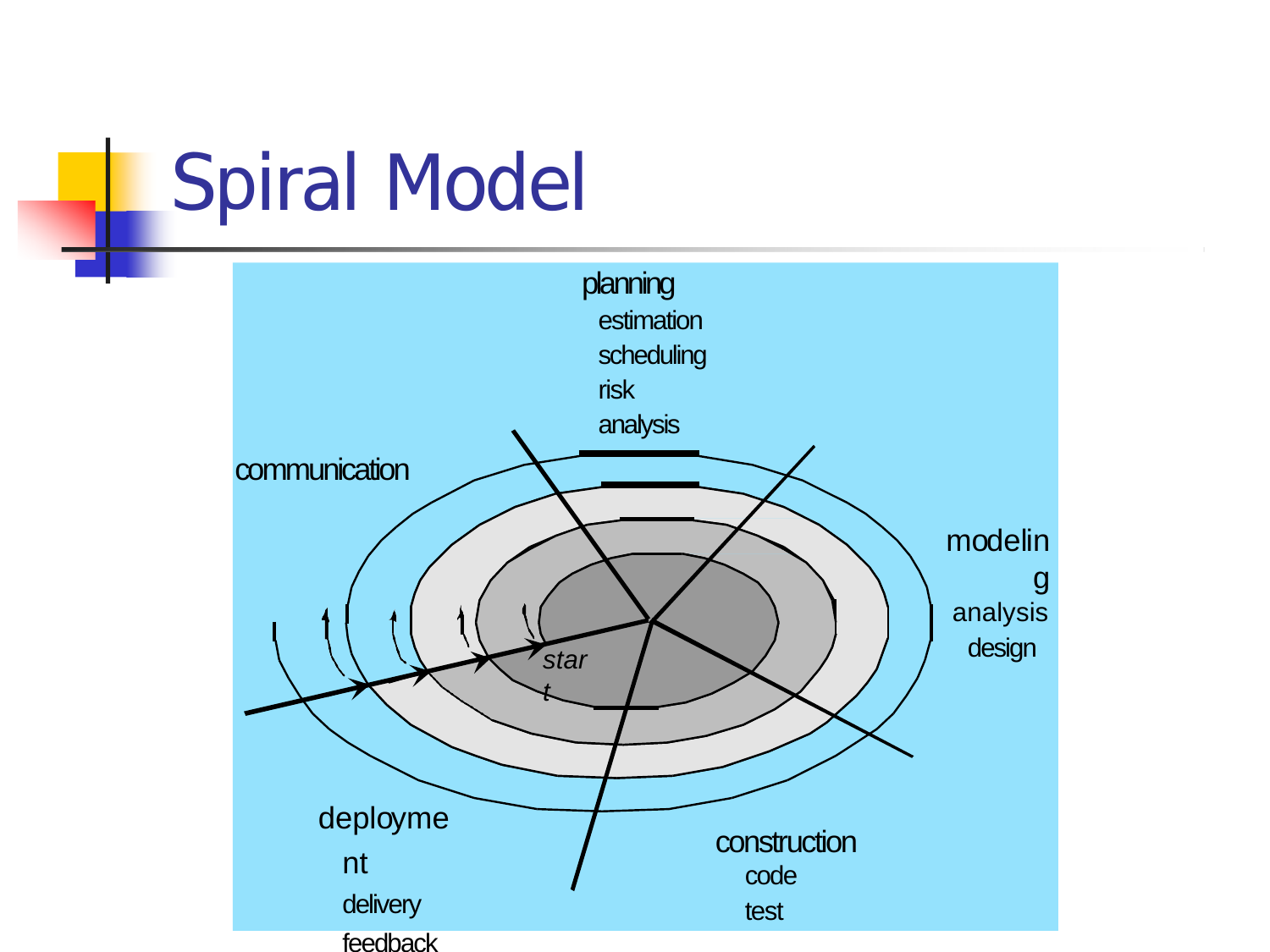

# Spiral Model
planning  estimation  scheduling  risk analysis

communication
modeling
analysis
design

start
deployment  delivery  feedback
construction
code
test